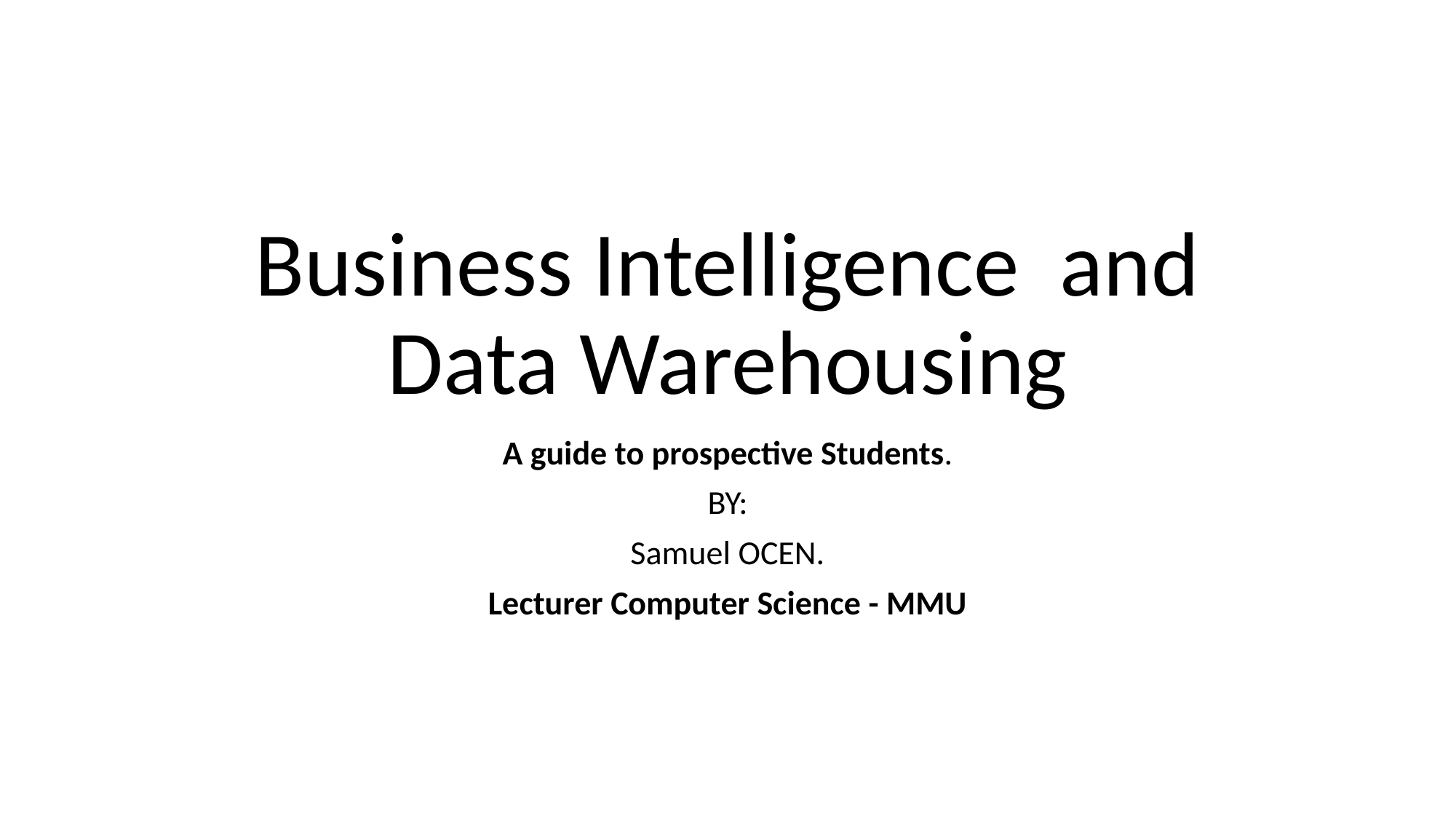

# Business Intelligence  and Data Warehousing
A guide to prospective Students.
BY:
Samuel OCEN.
Lecturer Computer Science - MMU